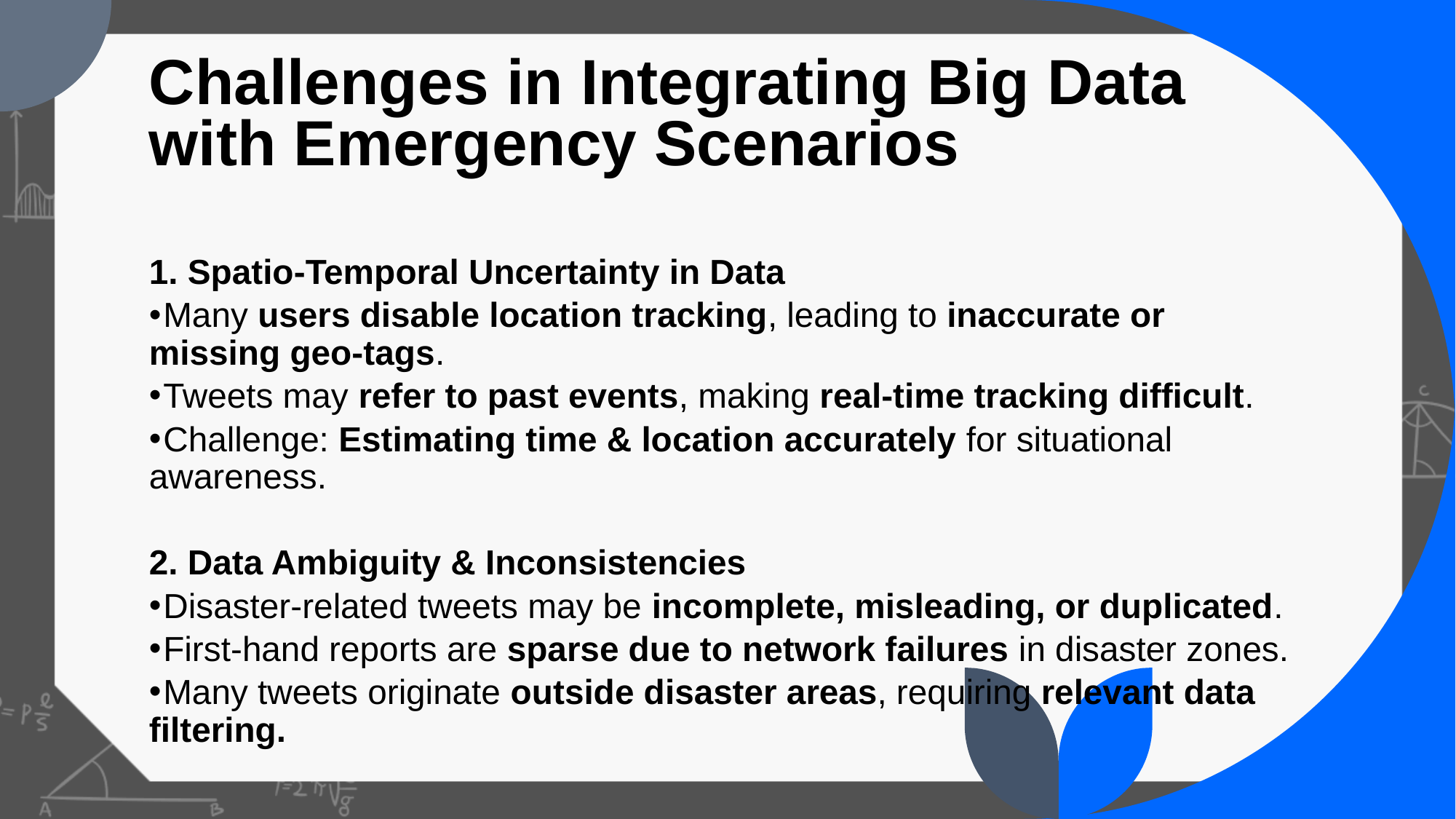

# Challenges in Integrating Big Data with Emergency Scenarios
1. Spatio-Temporal Uncertainty in Data
 Many users disable location tracking, leading to inaccurate or missing geo-tags.
 Tweets may refer to past events, making real-time tracking difficult.
 Challenge: Estimating time & location accurately for situational awareness.

2. Data Ambiguity & Inconsistencies
 Disaster-related tweets may be incomplete, misleading, or duplicated.
 First-hand reports are sparse due to network failures in disaster zones.
 Many tweets originate outside disaster areas, requiring relevant data filtering.